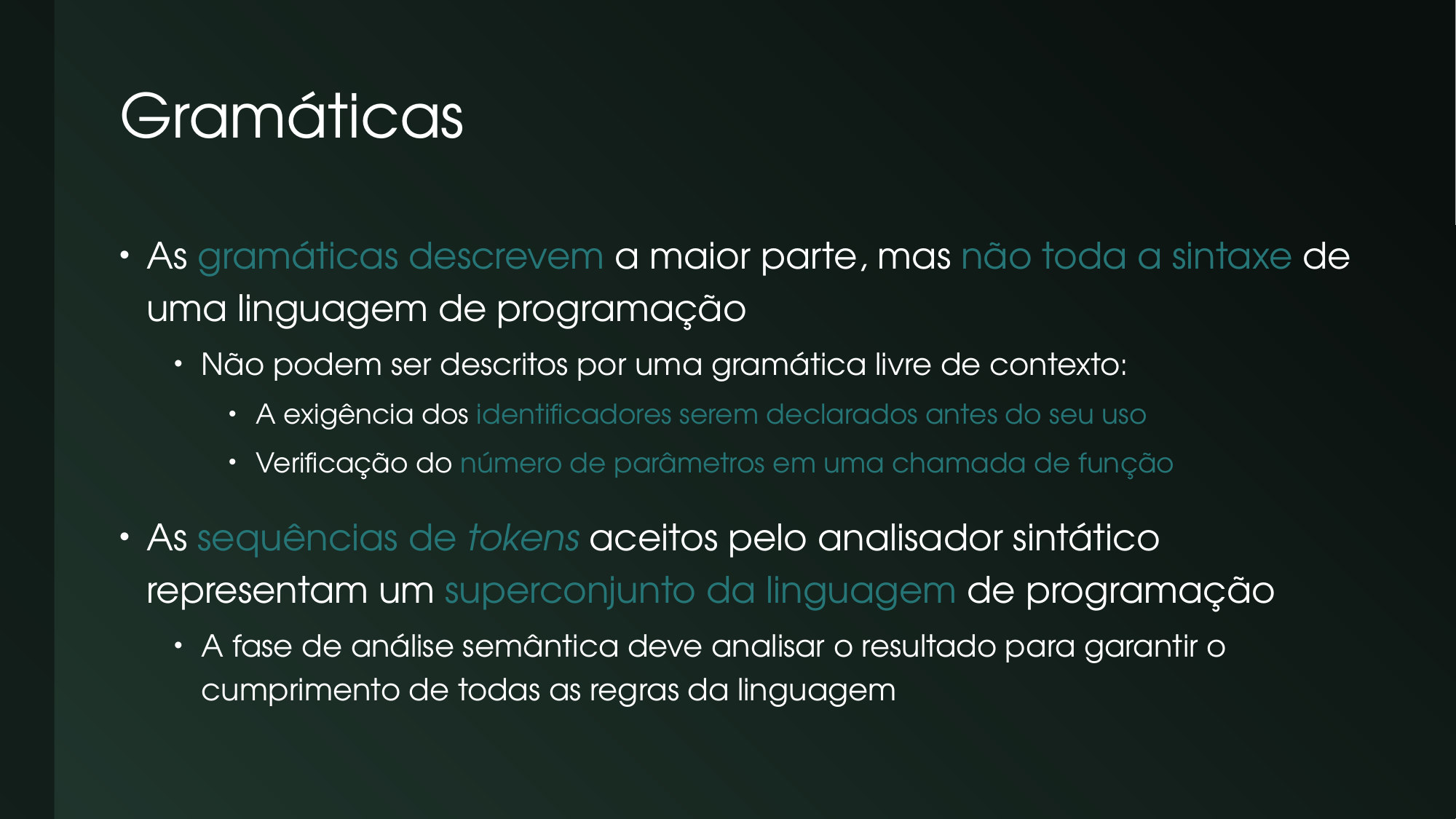

# Gramáticas
As gramáticas descrevem a maior parte, mas não toda a sintaxe de uma linguagem de programação
Não podem ser descritos por uma gramática livre de contexto:
A exigência dos identificadores serem declarados antes do seu uso
Verificação do número de parâmetros em uma chamada de função
As sequências de tokens aceitos pelo analisador sintático representam um superconjunto da linguagem de programação
A fase de análise semântica deve analisar o resultado para garantir o cumprimento de todas as regras da linguagem